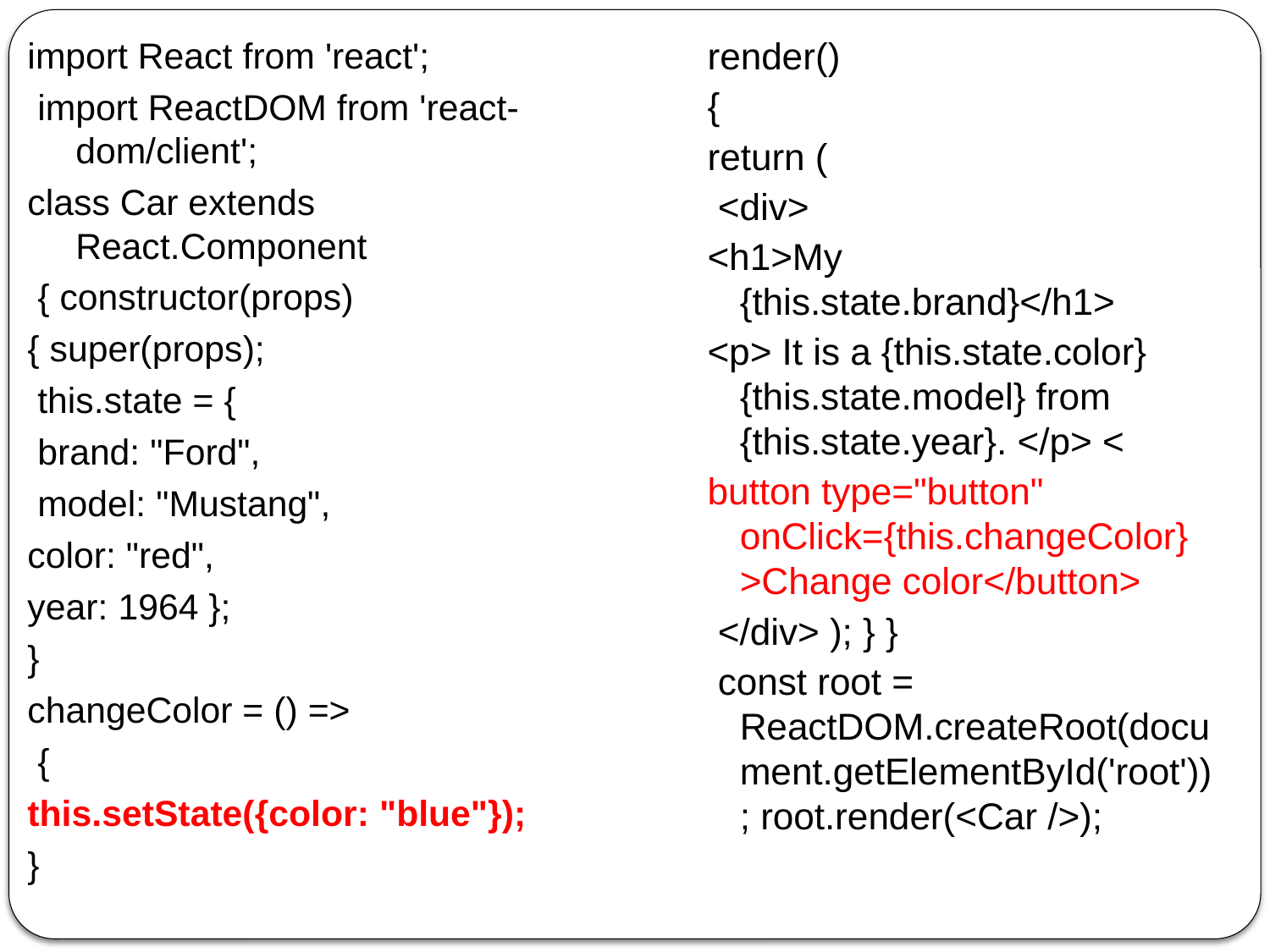

import React from 'react';
 import ReactDOM from 'react-dom/client';
class Car extends React.Component
 { constructor(props)
{ super(props);
 this.state = {
 brand: "Ford",
 model: "Mustang",
color: "red",
year: 1964 };
}
changeColor = () =>
 {
this.setState({color: "blue"});
}
render()
{
return (
 <div>
<h1>My {this.state.brand}</h1>
<p> It is a {this.state.color} {this.state.model} from {this.state.year}. </p> <
button type="button" onClick={this.changeColor} >Change color</button>
 </div> ); } }
 const root = ReactDOM.createRoot(document.getElementById('root')); root.render(<Car />);